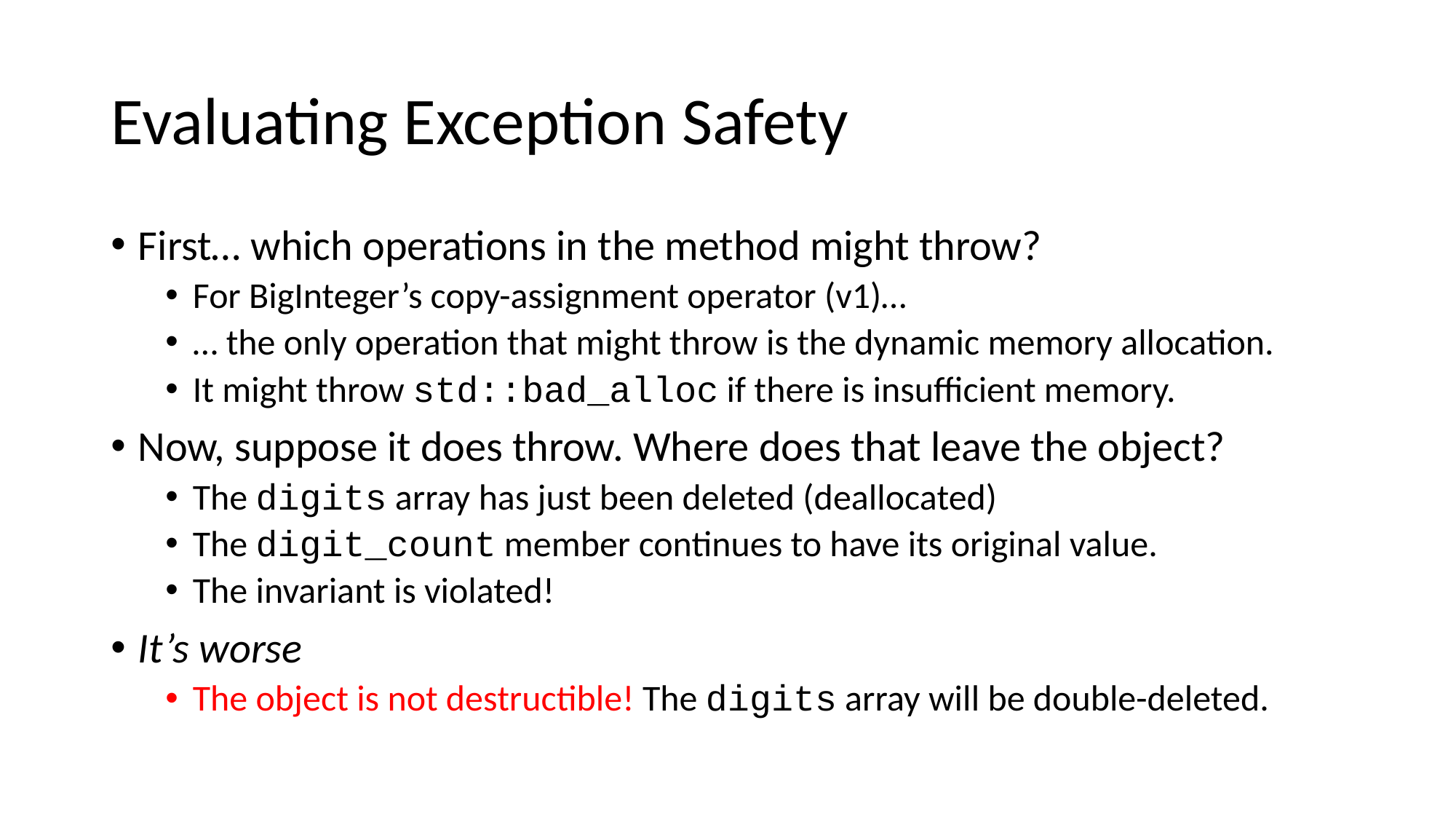

# Evaluating Exception Safety
First… which operations in the method might throw?
For BigInteger’s copy-assignment operator (v1)…
… the only operation that might throw is the dynamic memory allocation.
It might throw std::bad_alloc if there is insufficient memory.
Now, suppose it does throw. Where does that leave the object?
The digits array has just been deleted (deallocated)
The digit_count member continues to have its original value.
The invariant is violated!
It’s worse
The object is not destructible! The digits array will be double-deleted.